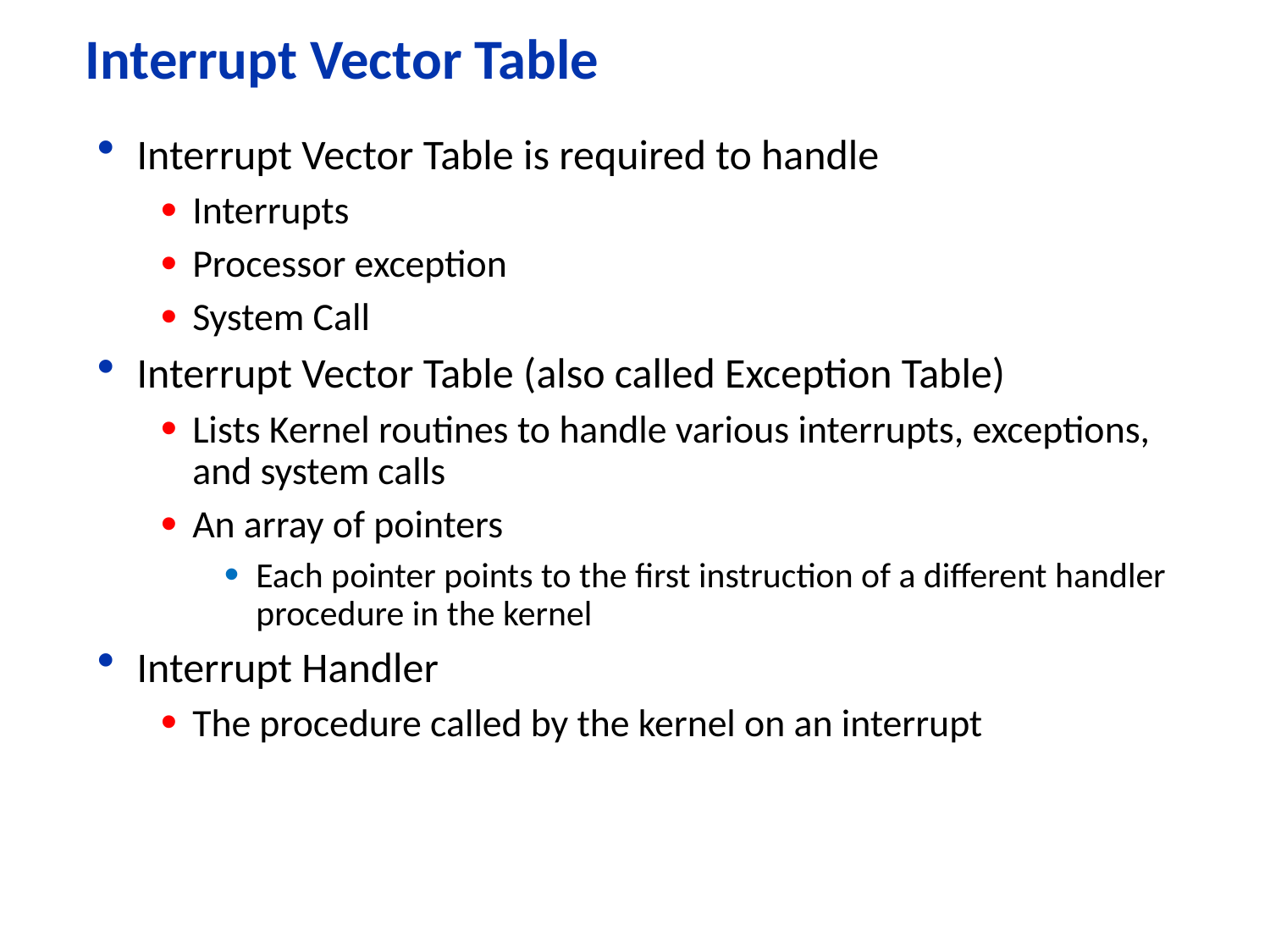

# Interrupt Vector Table
Interrupt Vector Table is required to handle
Interrupts
Processor exception
System Call
Interrupt Vector Table (also called Exception Table)
Lists Kernel routines to handle various interrupts, exceptions, and system calls
An array of pointers
Each pointer points to the first instruction of a different handler procedure in the kernel
Interrupt Handler
The procedure called by the kernel on an interrupt